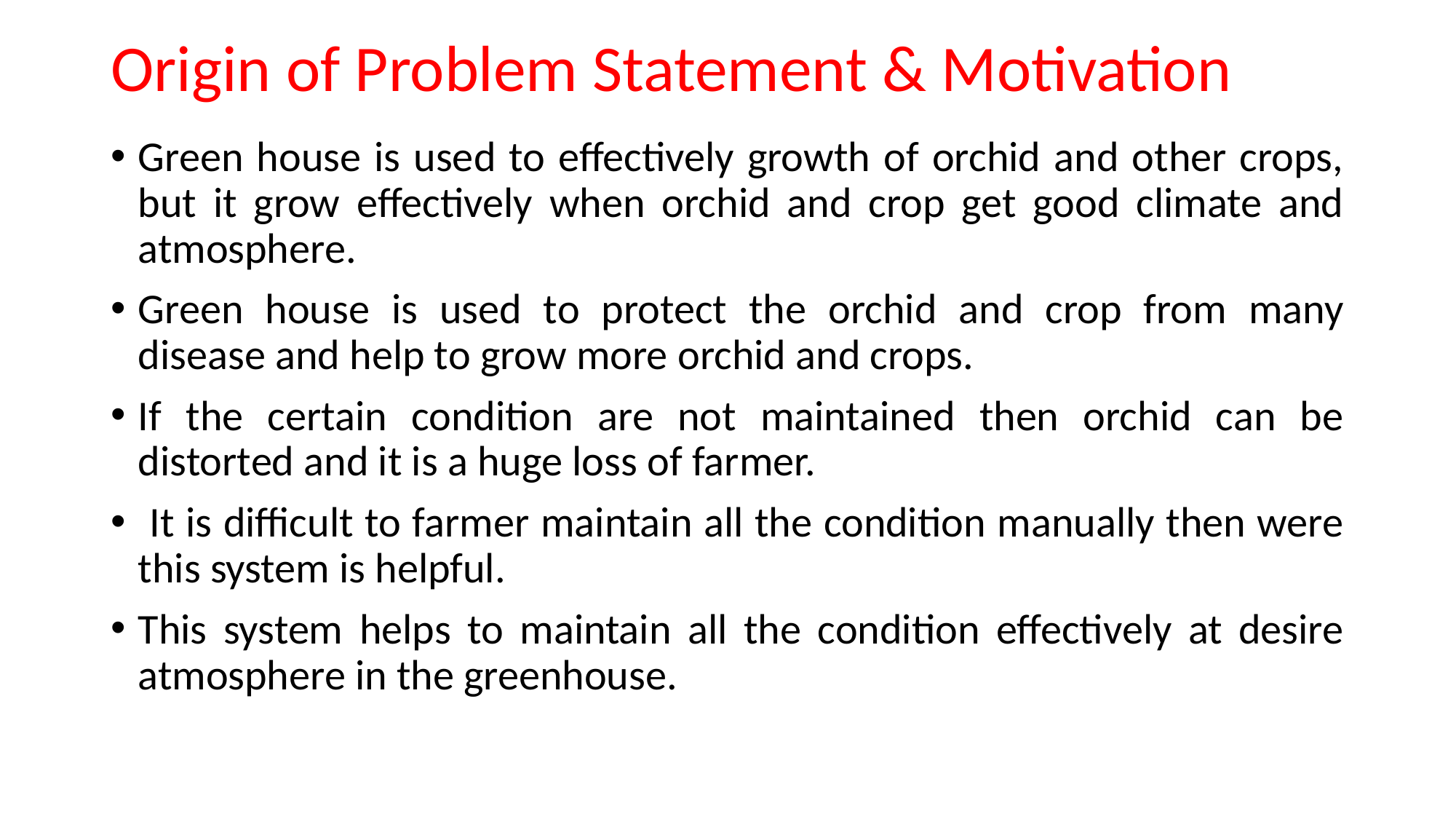

# Origin of Problem Statement & Motivation
Green house is used to effectively growth of orchid and other crops, but it grow effectively when orchid and crop get good climate and atmosphere.
Green house is used to protect the orchid and crop from many disease and help to grow more orchid and crops.
If the certain condition are not maintained then orchid can be distorted and it is a huge loss of farmer.
 It is difficult to farmer maintain all the condition manually then were this system is helpful.
This system helps to maintain all the condition effectively at desire atmosphere in the greenhouse.